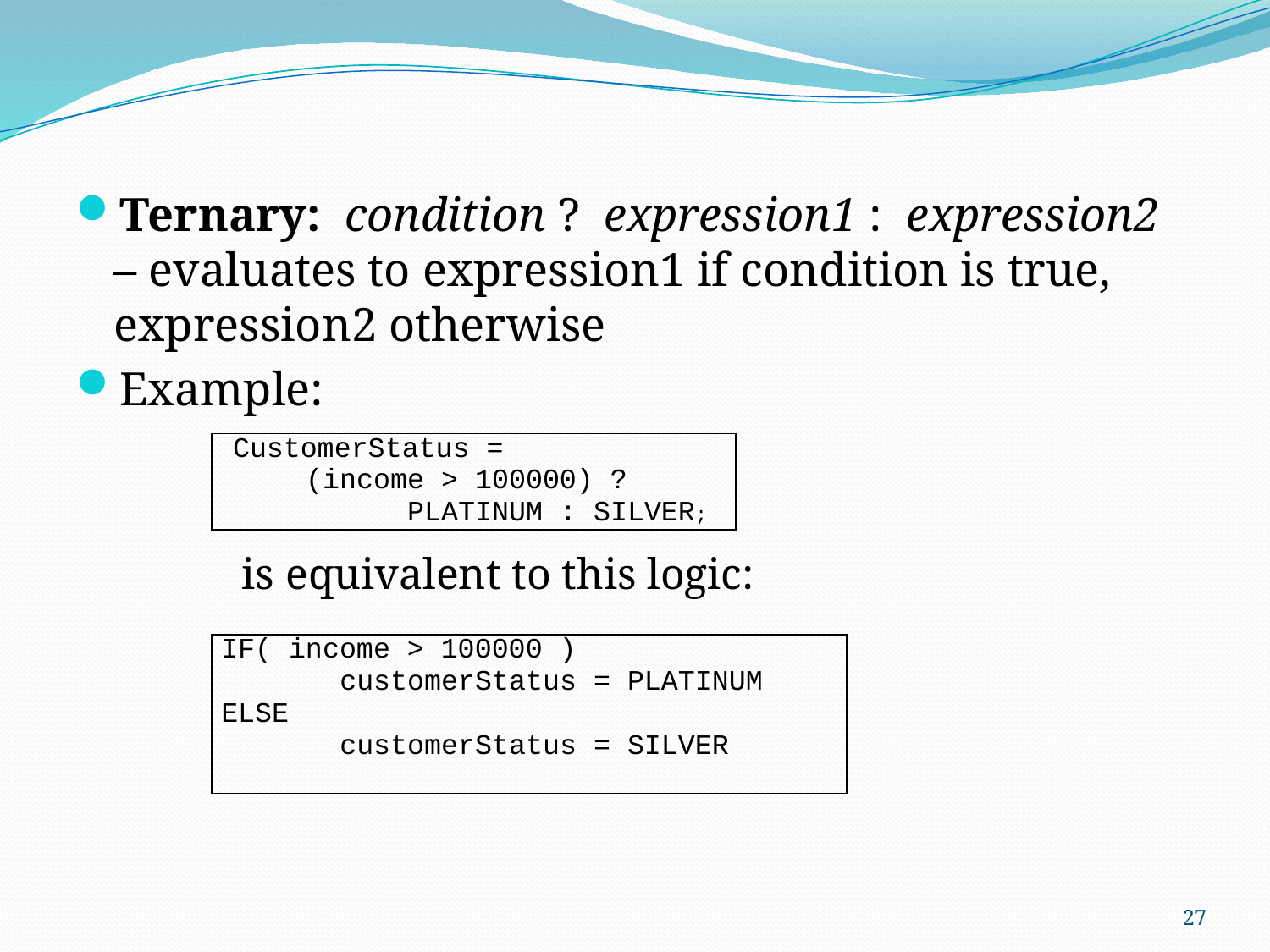

Ternary:  condition ?  expression1 :  expression2 – evaluates to expression1 if condition is true, expression2 otherwise
Example:

              is equivalent to this logic:

| CustomerStatus = (income > 100000) ? PLATINUM : SILVER; |
| --- |
| IF( income > 100000 ) customerStatus = PLATINUM ELSE customerStatus = SILVER |
| --- |
27